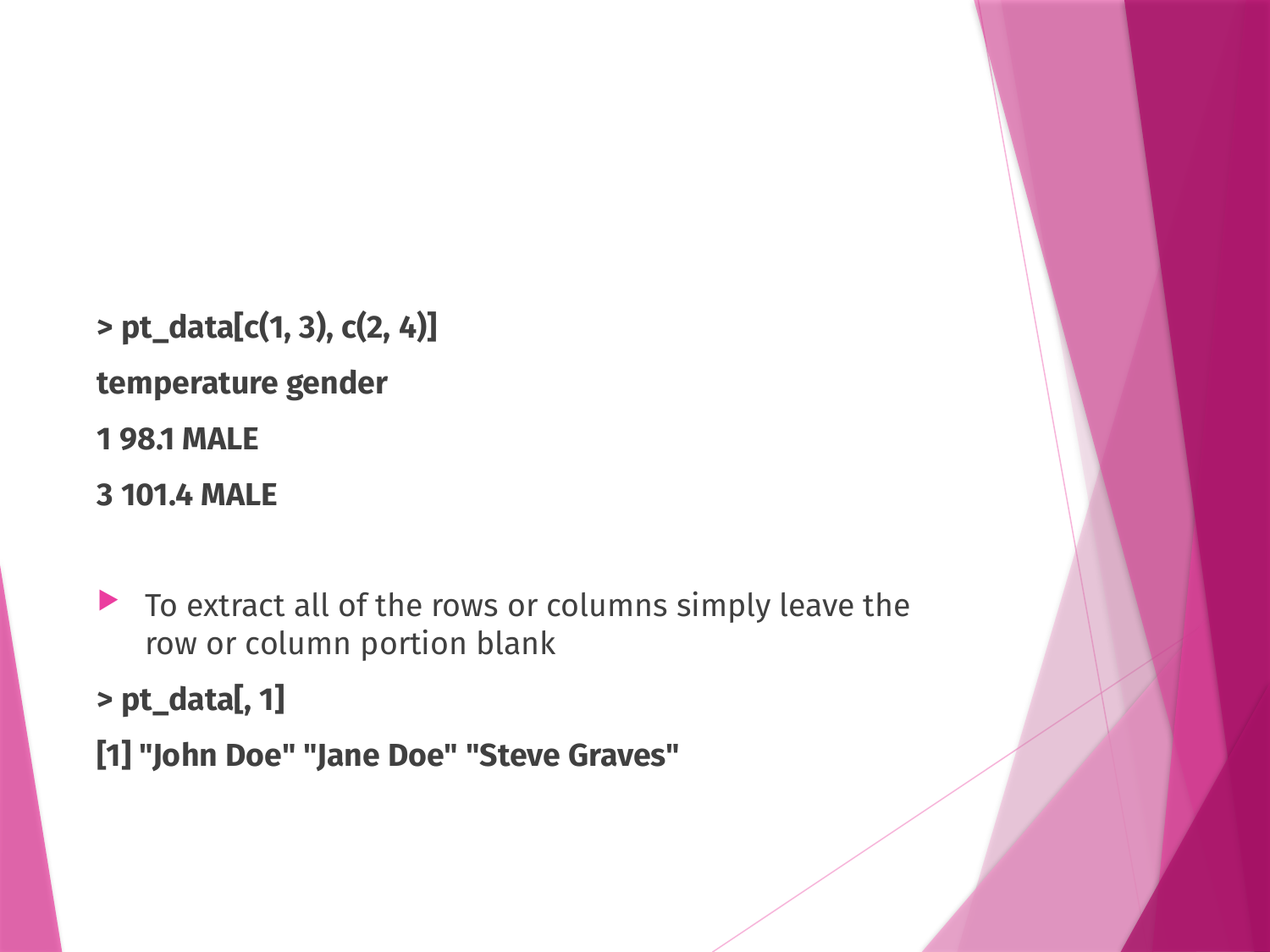

#
> pt_data[c(1, 3), c(2, 4)]
temperature gender
1 98.1 MALE
3 101.4 MALE

To extract all of the rows or columns simply leave the row or column portion blank
> pt_data[, 1]
[1] "John Doe" "Jane Doe" "Steve Graves"